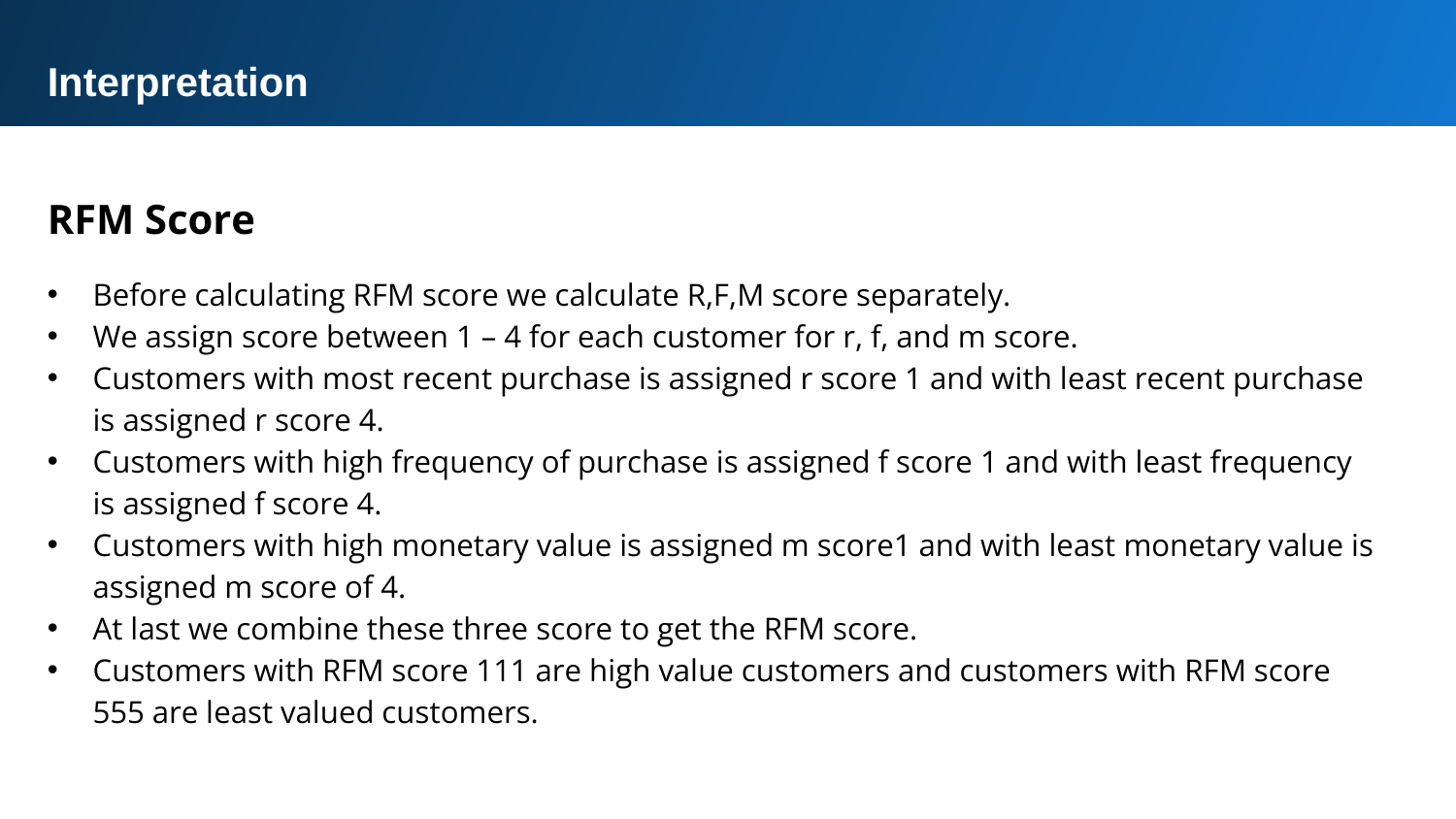

Interpretation
RFM Score
Before calculating RFM score we calculate R,F,M score separately.
We assign score between 1 – 4 for each customer for r, f, and m score.
Customers with most recent purchase is assigned r score 1 and with least recent purchase is assigned r score 4.
Customers with high frequency of purchase is assigned f score 1 and with least frequency is assigned f score 4.
Customers with high monetary value is assigned m score1 and with least monetary value is assigned m score of 4.
At last we combine these three score to get the RFM score.
Customers with RFM score 111 are high value customers and customers with RFM score 555 are least valued customers.